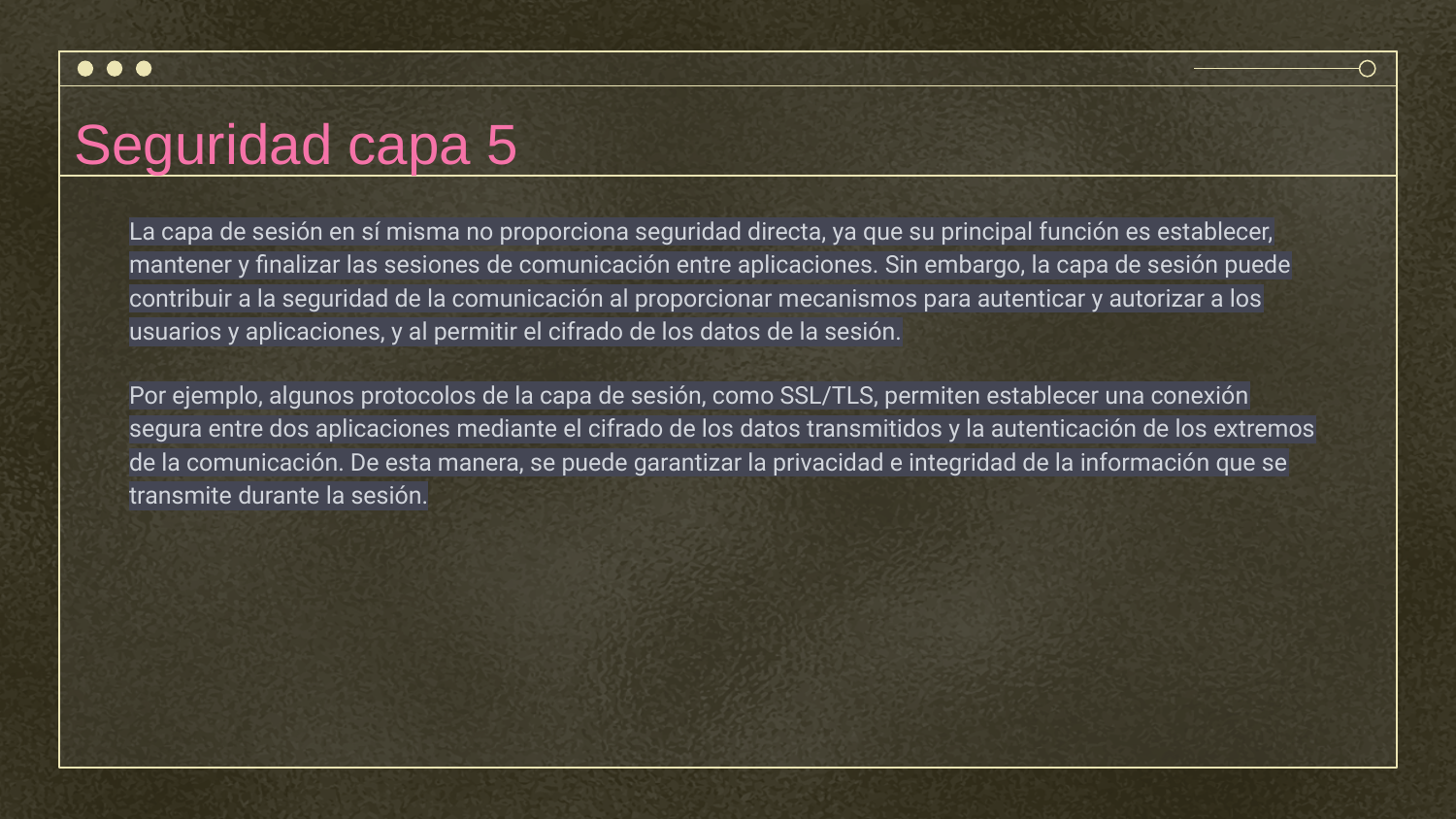

# Seguridad capa 5
La capa de sesión en sí misma no proporciona seguridad directa, ya que su principal función es establecer, mantener y finalizar las sesiones de comunicación entre aplicaciones. Sin embargo, la capa de sesión puede contribuir a la seguridad de la comunicación al proporcionar mecanismos para autenticar y autorizar a los usuarios y aplicaciones, y al permitir el cifrado de los datos de la sesión.
Por ejemplo, algunos protocolos de la capa de sesión, como SSL/TLS, permiten establecer una conexión segura entre dos aplicaciones mediante el cifrado de los datos transmitidos y la autenticación de los extremos de la comunicación. De esta manera, se puede garantizar la privacidad e integridad de la información que se transmite durante la sesión.